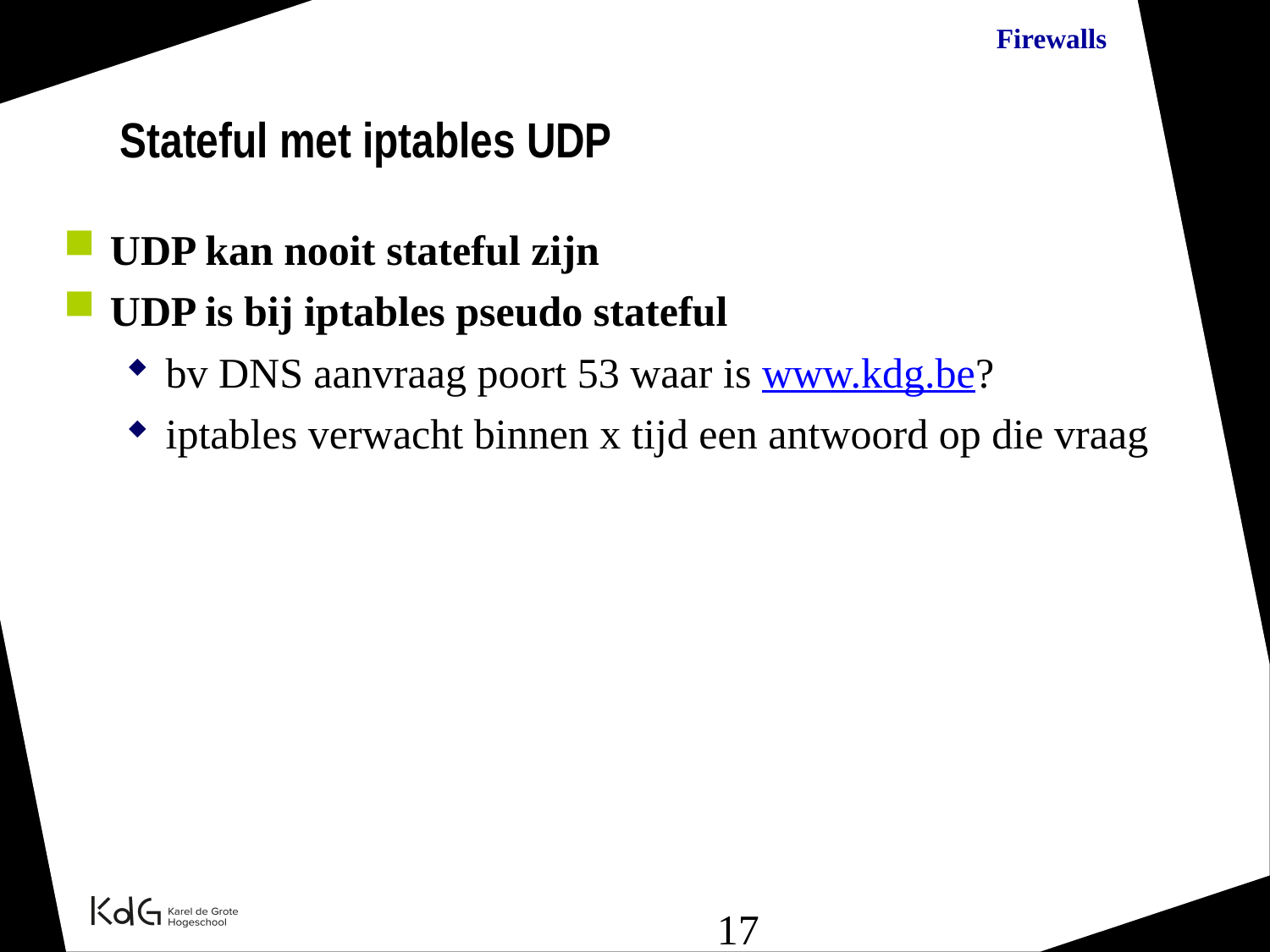

Stateful met iptables UDP
UDP kan nooit stateful zijn
UDP is bij iptables pseudo stateful
bv DNS aanvraag poort 53 waar is www.kdg.be?
iptables verwacht binnen x tijd een antwoord op die vraag